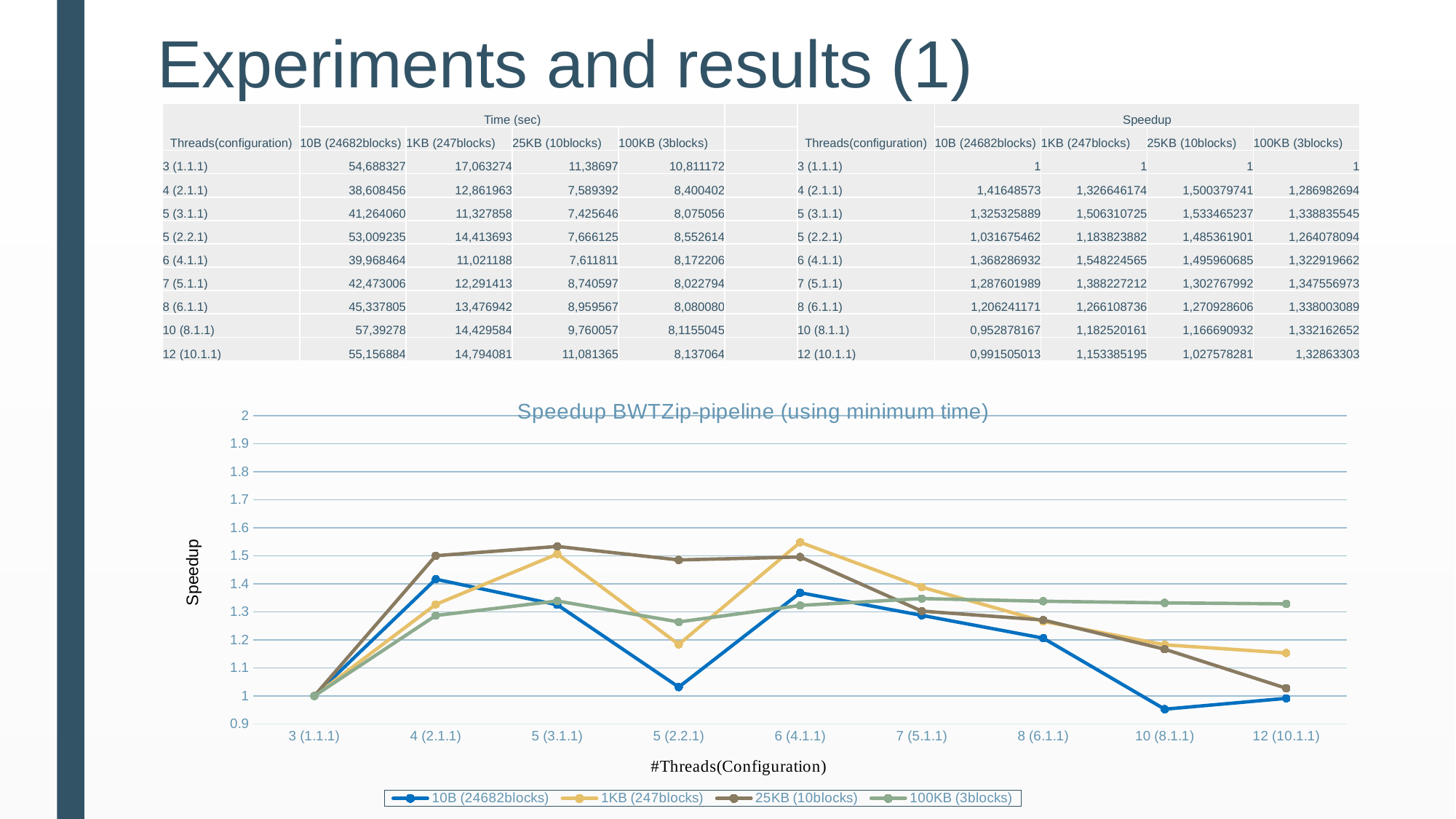

# Experiments and results (1)
| Threads(configuration) | Time (sec) |  |  |  |  | Threads(configuration) | Speedup |  |  |  |
| --- | --- | --- | --- | --- | --- | --- | --- | --- | --- | --- |
|  | 10B (24682blocks) | 1KB (247blocks) | 25KB (10blocks) | 100KB (3blocks) |  |  | 10B (24682blocks) | 1KB (247blocks) | 25KB (10blocks) | 100KB (3blocks) |
| 3 (1.1.1) | 54,688327 | 17,063274 | 11,38697 | 10,811172 |  | 3 (1.1.1) | 1 | 1 | 1 | 1 |
| 4 (2.1.1) | 38,608456 | 12,861963 | 7,589392 | 8,400402 |  | 4 (2.1.1) | 1,41648573 | 1,326646174 | 1,500379741 | 1,286982694 |
| 5 (3.1.1) | 41,264060 | 11,327858 | 7,425646 | 8,075056 |  | 5 (3.1.1) | 1,325325889 | 1,506310725 | 1,533465237 | 1,338835545 |
| 5 (2.2.1) | 53,009235 | 14,413693 | 7,666125 | 8,552614 |  | 5 (2.2.1) | 1,031675462 | 1,183823882 | 1,485361901 | 1,264078094 |
| 6 (4.1.1) | 39,968464 | 11,021188 | 7,611811 | 8,172206 |  | 6 (4.1.1) | 1,368286932 | 1,548224565 | 1,495960685 | 1,322919662 |
| 7 (5.1.1) | 42,473006 | 12,291413 | 8,740597 | 8,022794 |  | 7 (5.1.1) | 1,287601989 | 1,388227212 | 1,302767992 | 1,347556973 |
| 8 (6.1.1) | 45,337805 | 13,476942 | 8,959567 | 8,080080 |  | 8 (6.1.1) | 1,206241171 | 1,266108736 | 1,270928606 | 1,338003089 |
| 10 (8.1.1) | 57,39278 | 14,429584 | 9,760057 | 8,1155045 |  | 10 (8.1.1) | 0,952878167 | 1,182520161 | 1,166690932 | 1,332162652 |
| 12 (10.1.1) | 55,156884 | 14,794081 | 11,081365 | 8,137064 |  | 12 (10.1.1) | 0,991505013 | 1,153385195 | 1,027578281 | 1,32863303 |

### Chart: Speedup BWTZip-pipeline (using minimum time)

| Category | 10B (24682blocks) | 1KB (247blocks) | 25KB (10blocks) | 100KB (3blocks) |
|---|---|---|---|---|
| 3 (1.1.1) | 1.0 | 1.0 | 1.0 | 1.0 |
| 4 (2.1.1) | 1.4164857304834984 | 1.3266461736828197 | 1.5003797405641979 | 1.2869826943996252 |
| 5 (3.1.1) | 1.325325888921255 | 1.506310725293343 | 1.5334652365598898 | 1.338835544917583 |
| 5 (2.2.1) | 1.0316754618322639 | 1.1838238819156202 | 1.485361900569062 | 1.2640780935512814 |
| 6 (4.1.1) | 1.3682869324175182 | 1.548224565264652 | 1.4959606853086604 | 1.3229196620838977 |
| 7 (5.1.1) | 1.2876019888961945 | 1.388227211956835 | 1.3027679917058297 | 1.3475569732938426 |
| 8 (6.1.1) | 1.2062411711374206 | 1.2661087359432133 | 1.2709286062596552 | 1.3380030890783257 |
| 10 (8.1.1) | 0.9528781669053146 | 1.182520161357389 | 1.1666909322353343 | 1.3321626523649883 |
| 12 (10.1.1) | 0.9915050132273607 | 1.153385195065513 | 1.0275782811955025 | 1.3286330302920069 |